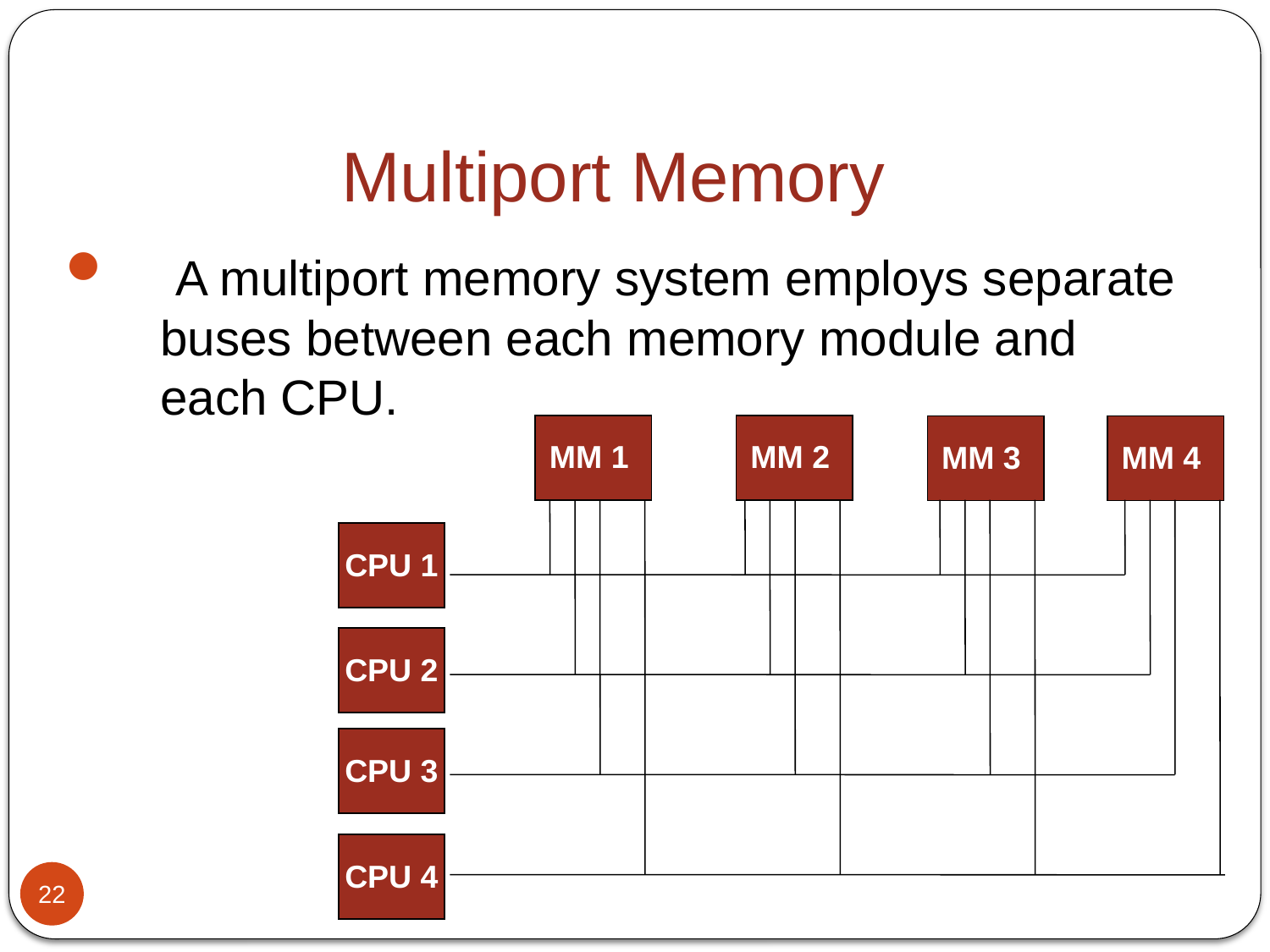

Multiport Memory
 A multiport memory system employs separate buses between each memory module and each CPU.
MM 1
MM 2
MM 3
MM 4

CPU 1

CPU 1
CPU 2

CPU 3

CPU 4
22